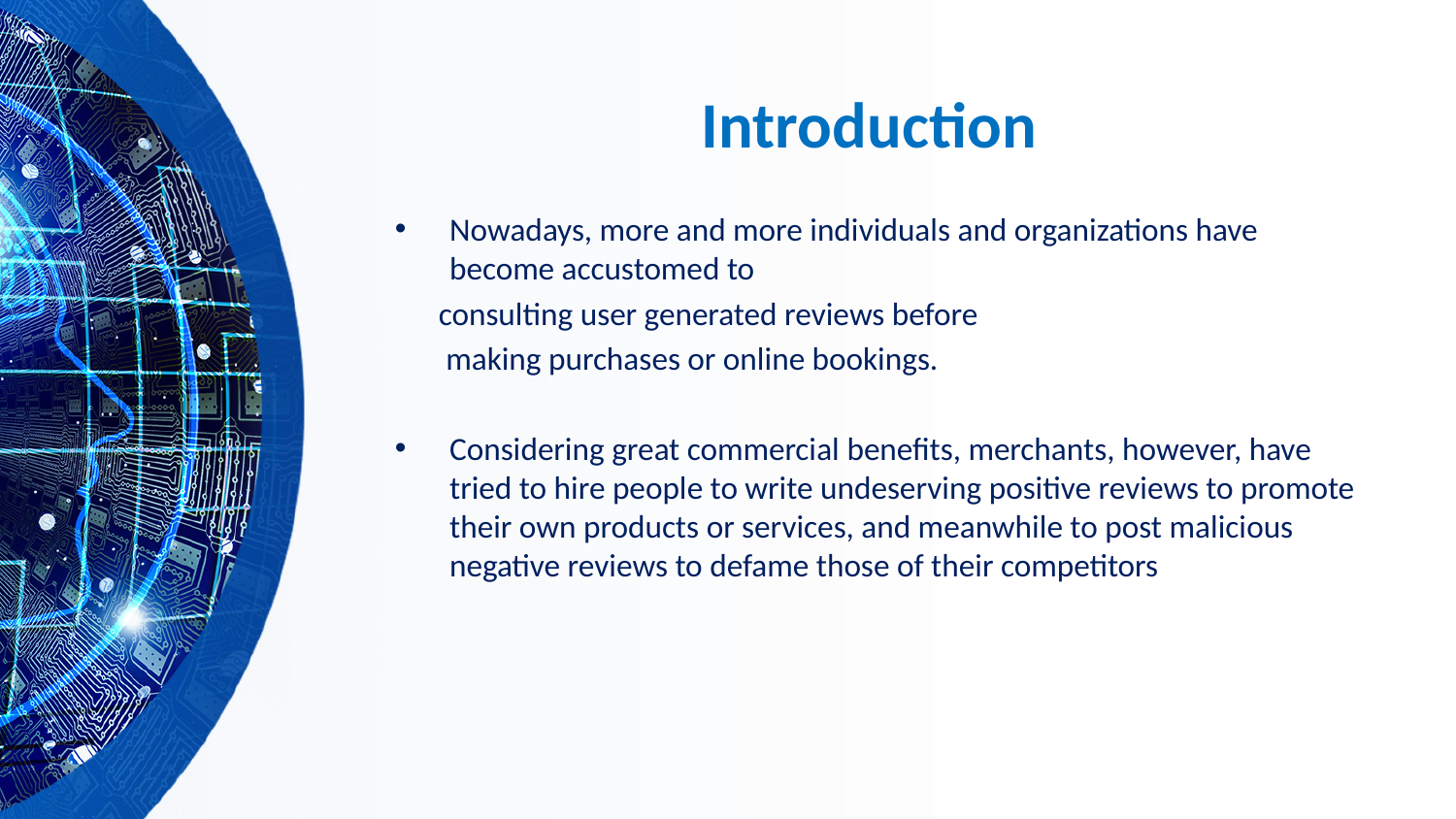

# Introduction
Nowadays, more and more individuals and organizations have become accustomed to
      consulting user generated reviews before
       making purchases or online bookings.

Considering great commercial benefits, merchants, however, have tried to hire people to write undeserving positive reviews to promote their own products or services, and meanwhile to post malicious negative reviews to defame those of their competitors